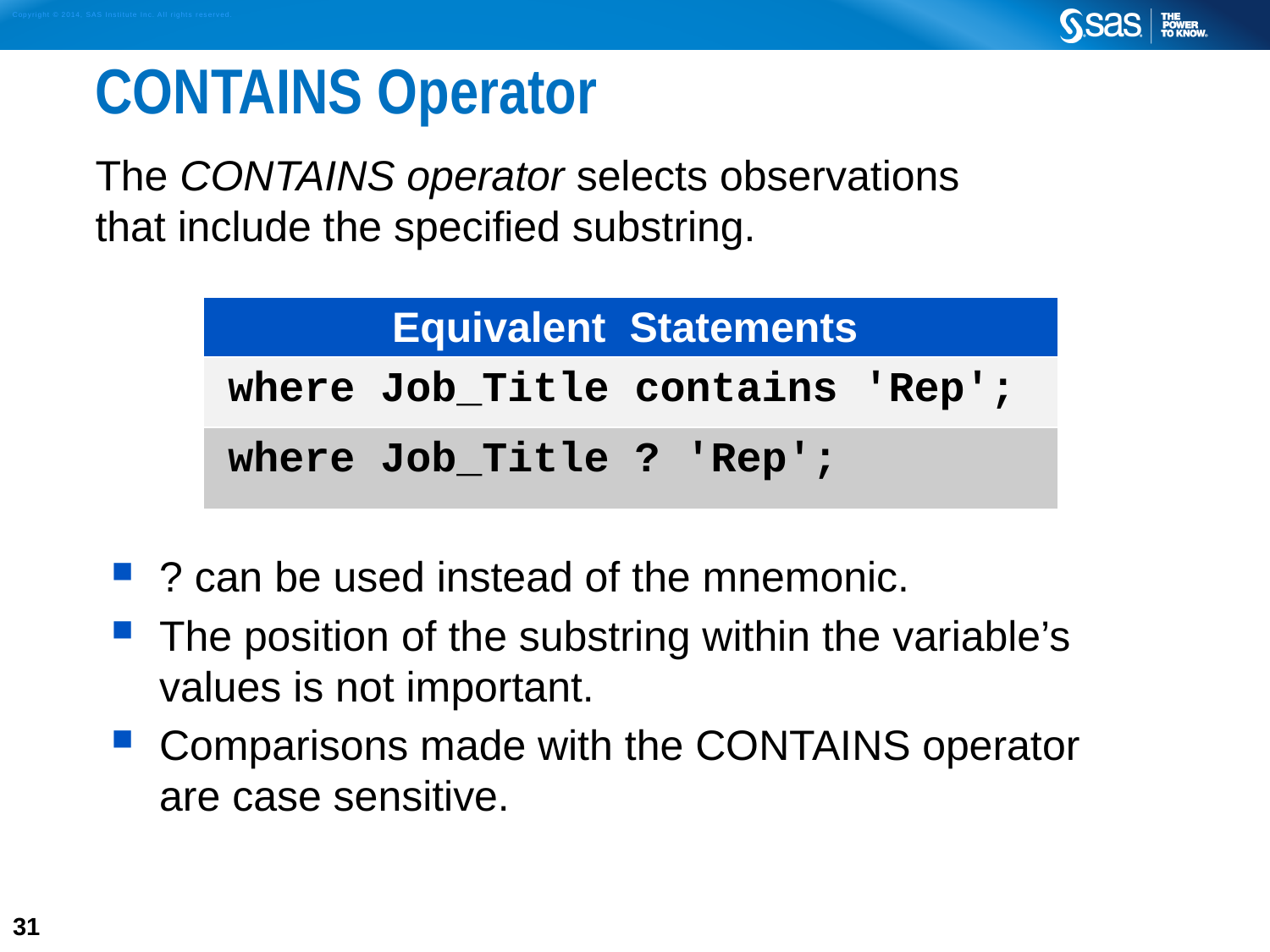

# CONTAINS Operator
The CONTAINS operator selects observations
that include the specified substring.

? can be used instead of the mnemonic.
The position of the substring within the variable’s values is not important.
Comparisons made with the CONTAINS operator
are case sensitive.
| Equivalent Statements |
| --- |
| where Job\_Title contains 'Rep'; |
| where Job\_Title ? 'Rep'; |
31